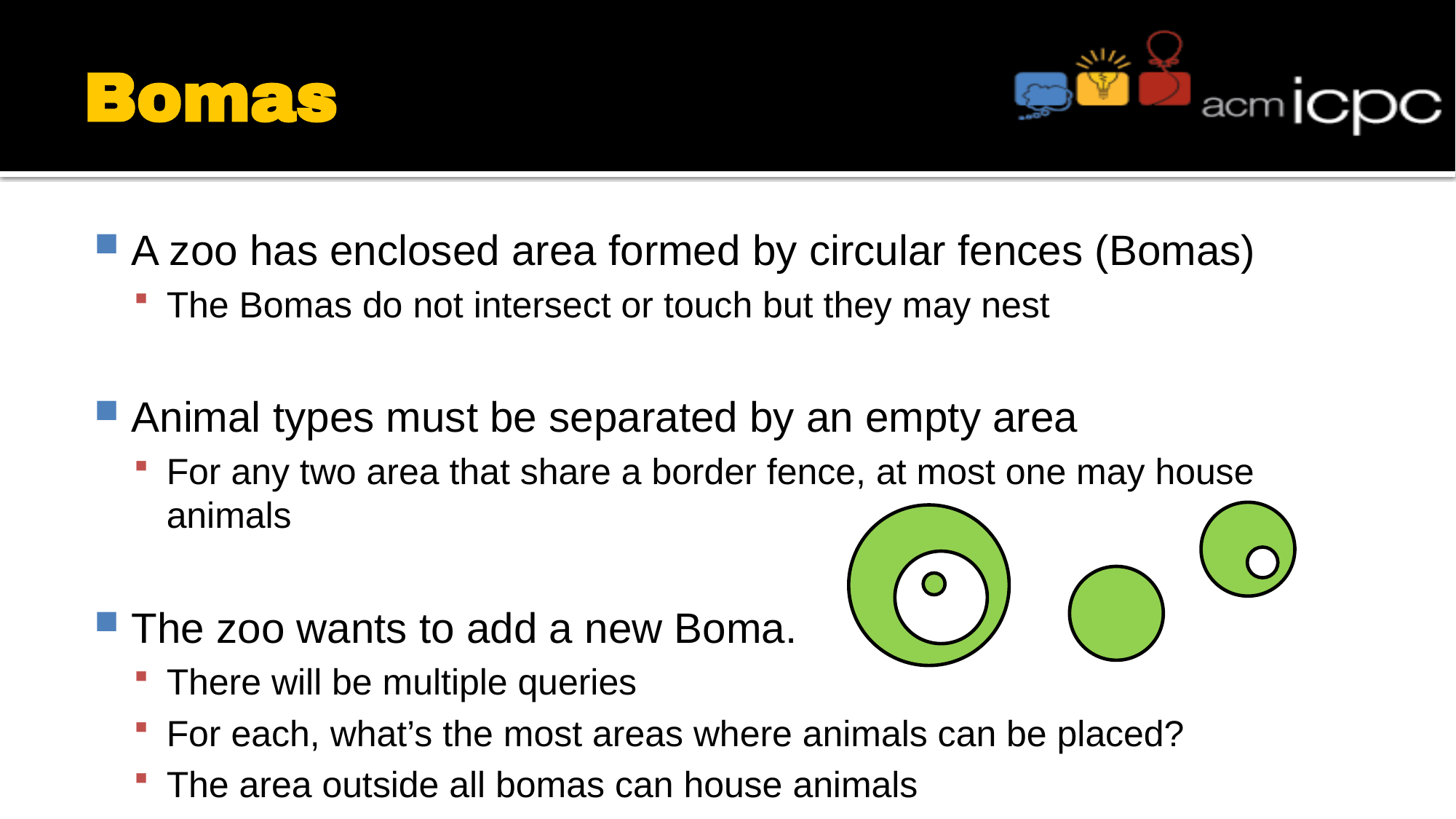

# Bomas
A zoo has enclosed area formed by circular fences (Bomas)
The Bomas do not intersect or touch but they may nest

Animal types must be separated by an empty area
For any two area that share a border fence, at most one may house animals

The zoo wants to add a new Boma.
There will be multiple queries
For each, what’s the most areas where animals can be placed?
The area outside all bomas can house animals